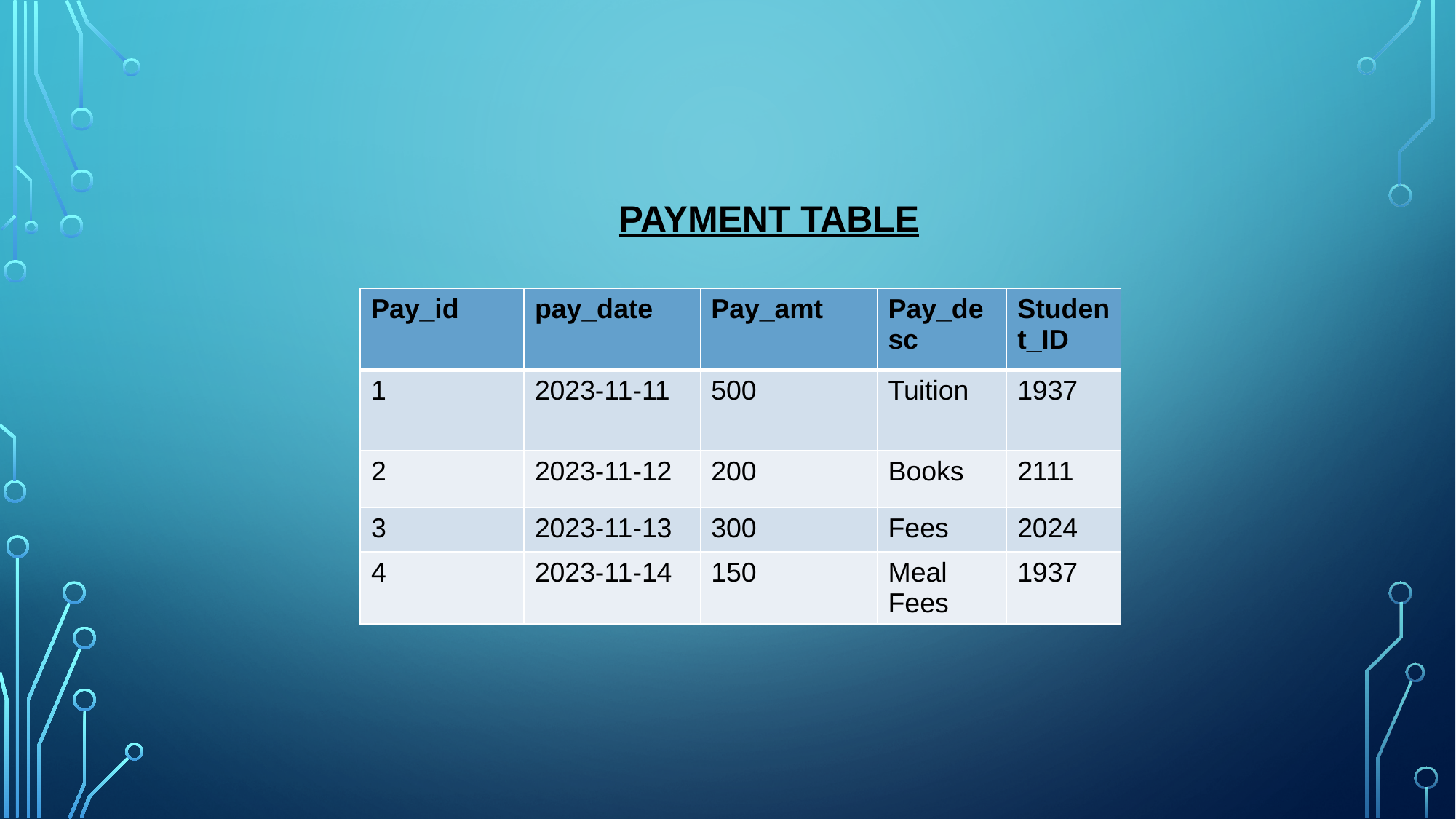

PAYMENT TABLE
| Pay\_id | pay\_date | Pay\_amt | Pay\_desc | Student\_ID |
| --- | --- | --- | --- | --- |
| 1 | 2023-11-11 | 500 | Tuition | 1937 |
| 2 | 2023-11-12 | 200 | Books | 2111 |
| 3 | 2023-11-13 | 300 | Fees | 2024 |
| 4 | 2023-11-14 | 150 | Meal Fees | 1937 |